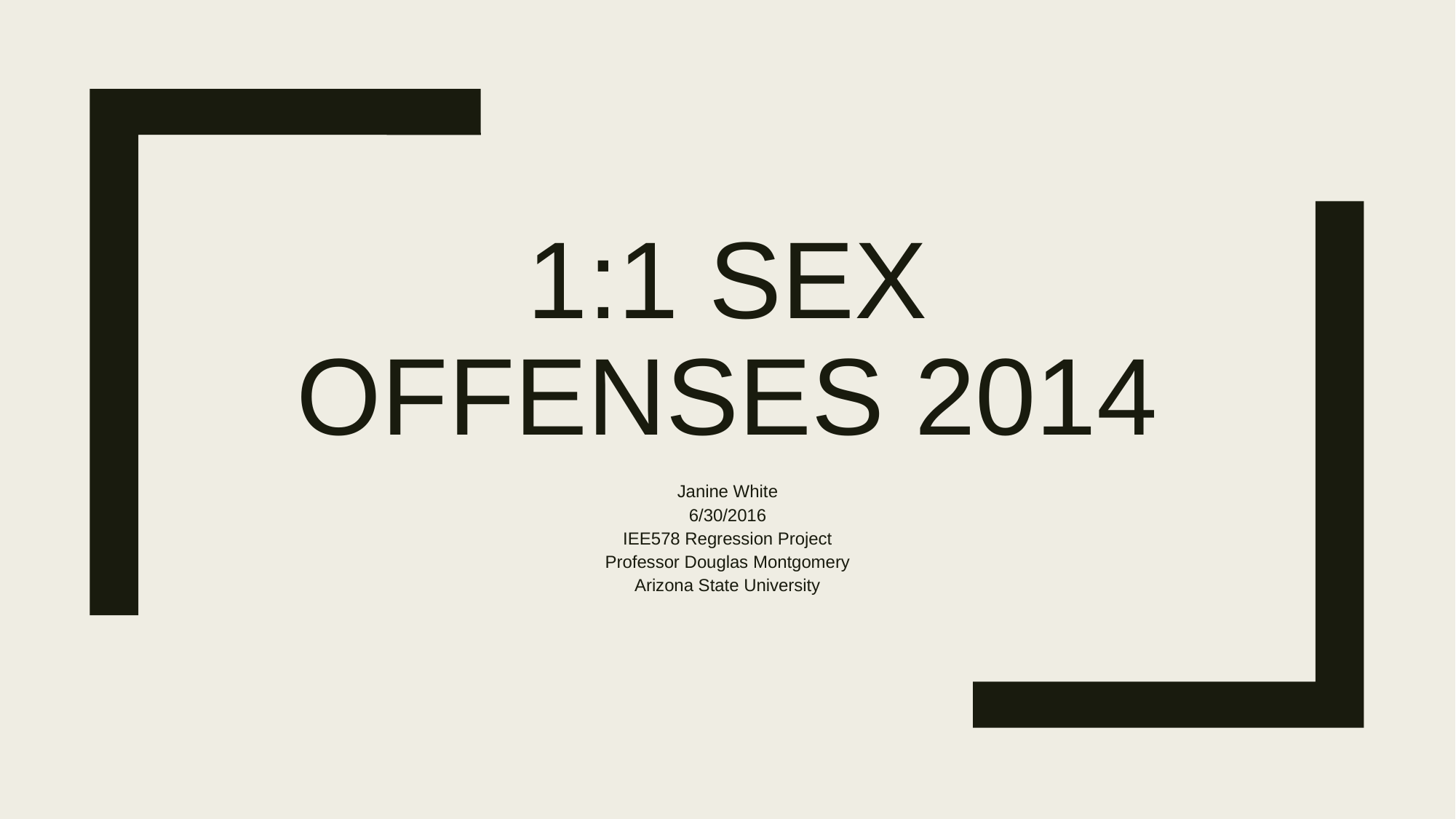

# 1:1 Sex Offenses 2014
Janine White
6/30/2016
IEE578 Regression Project
Professor Douglas Montgomery
Arizona State University